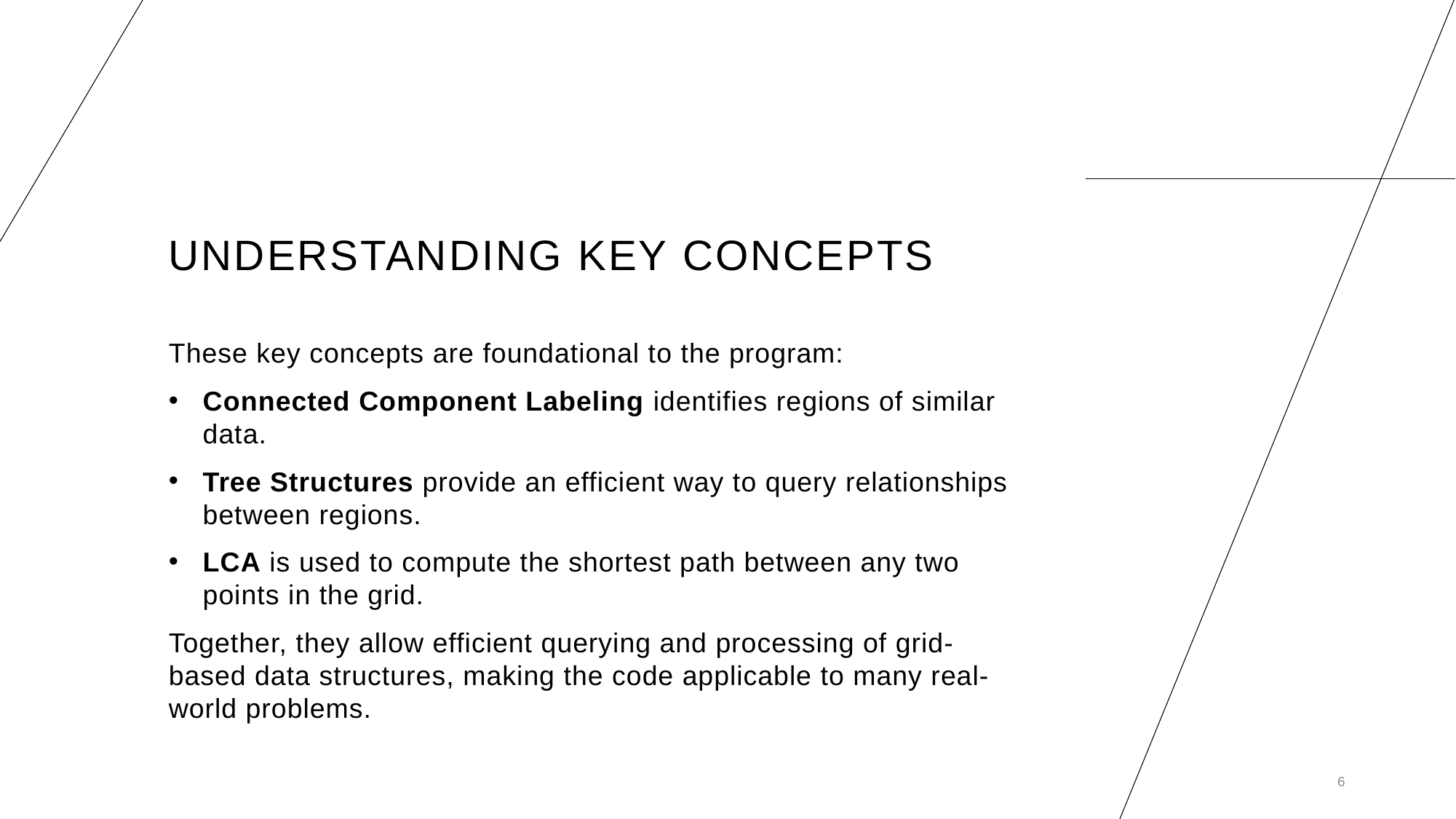

# Understanding Key Concepts
These key concepts are foundational to the program:
Connected Component Labeling identifies regions of similar data.
Tree Structures provide an efficient way to query relationships between regions.
LCA is used to compute the shortest path between any two points in the grid.
Together, they allow efficient querying and processing of grid-based data structures, making the code applicable to many real-world problems.

6